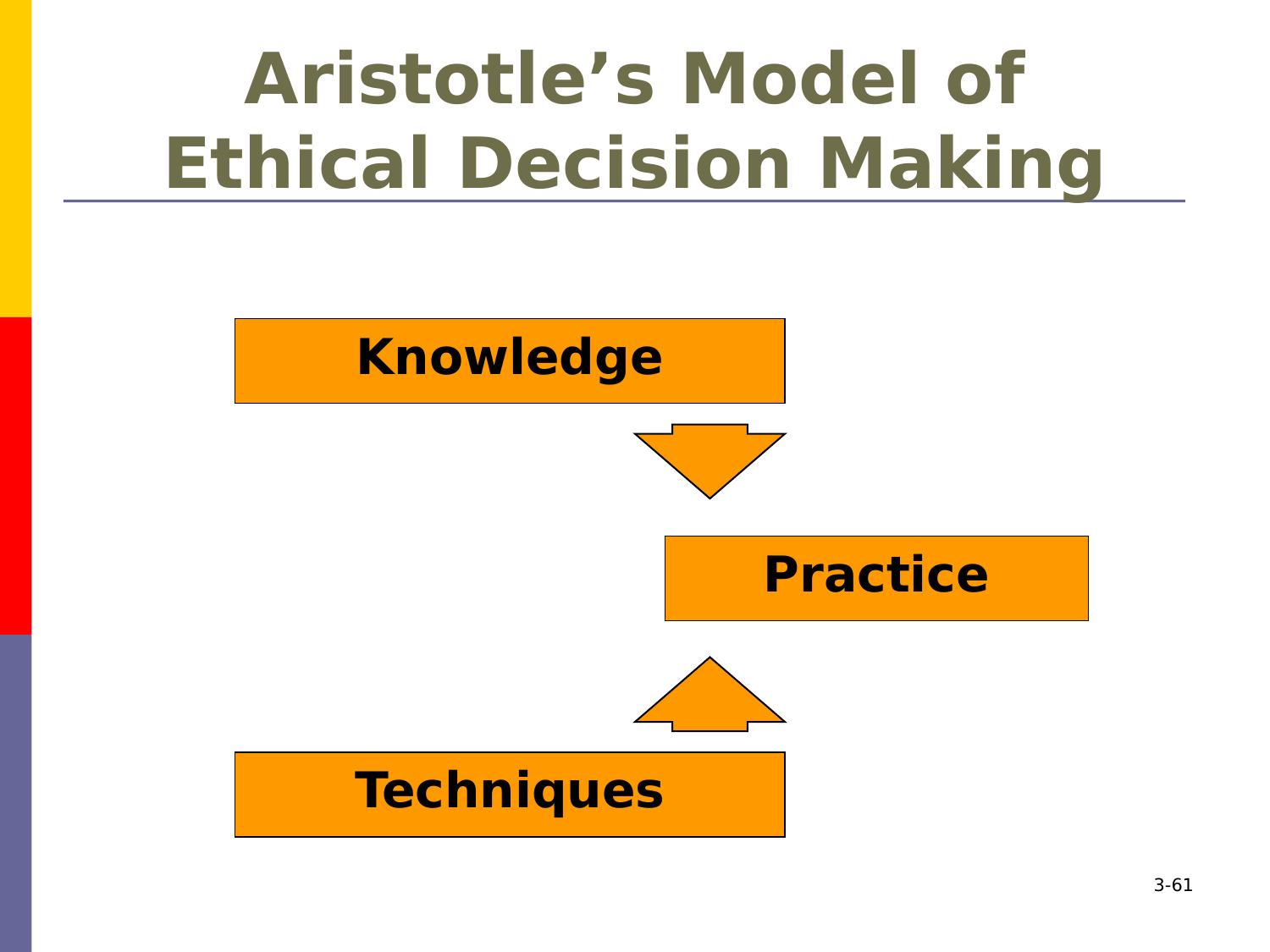

# Aristotle’s Model of Ethical Decision Making
Knowledge

Practice

Techniques
3-61